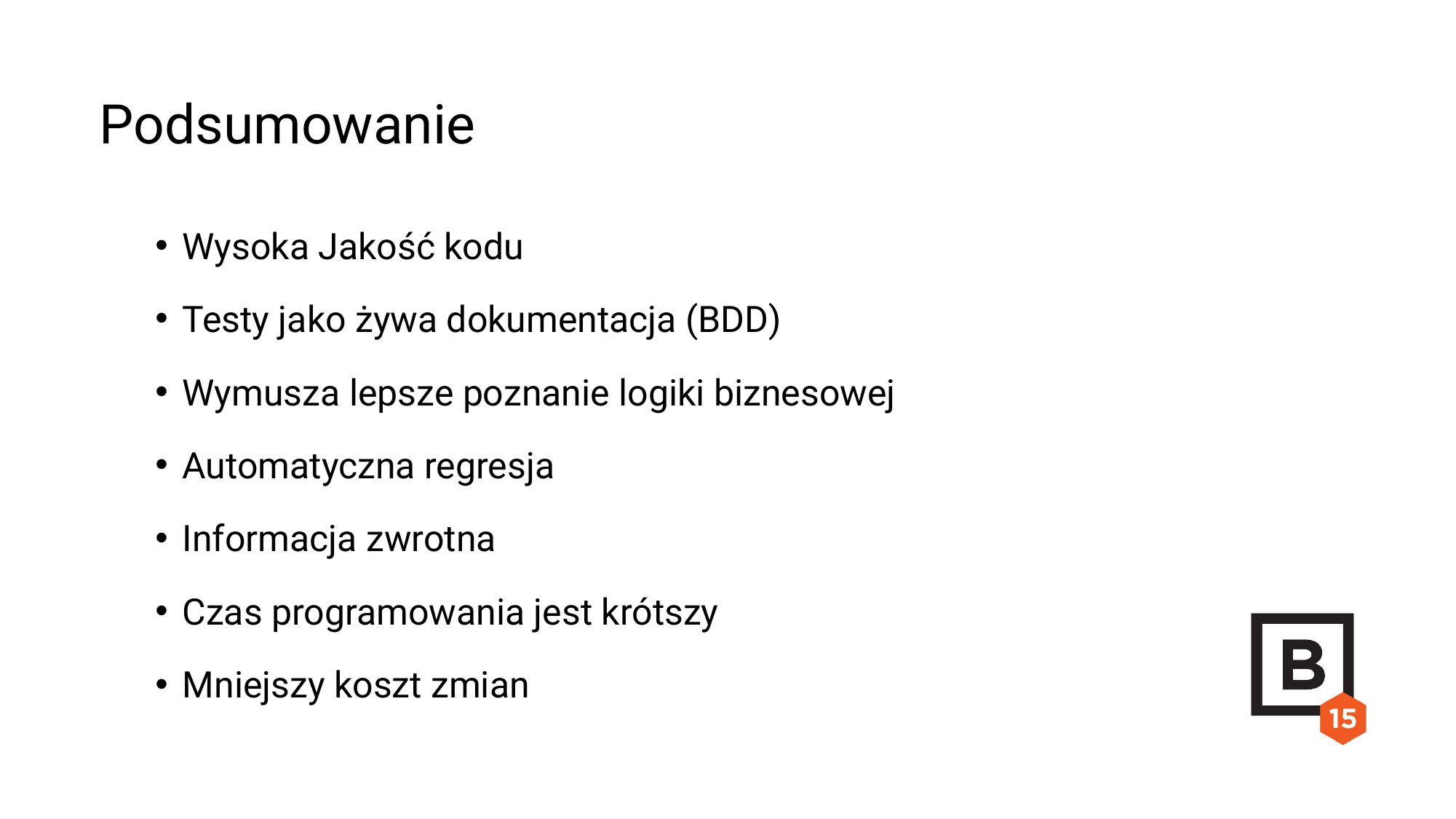

Podsumowanie

Wysoka Jakość kodu
Testy jako żywa dokumentacja (BDD)
Wymusza lepsze poznanie logiki biznesowej
Automatyczna regresja
Informacja zwrotna
Czas programowania jest krótszy
Mniejszy koszt zmian